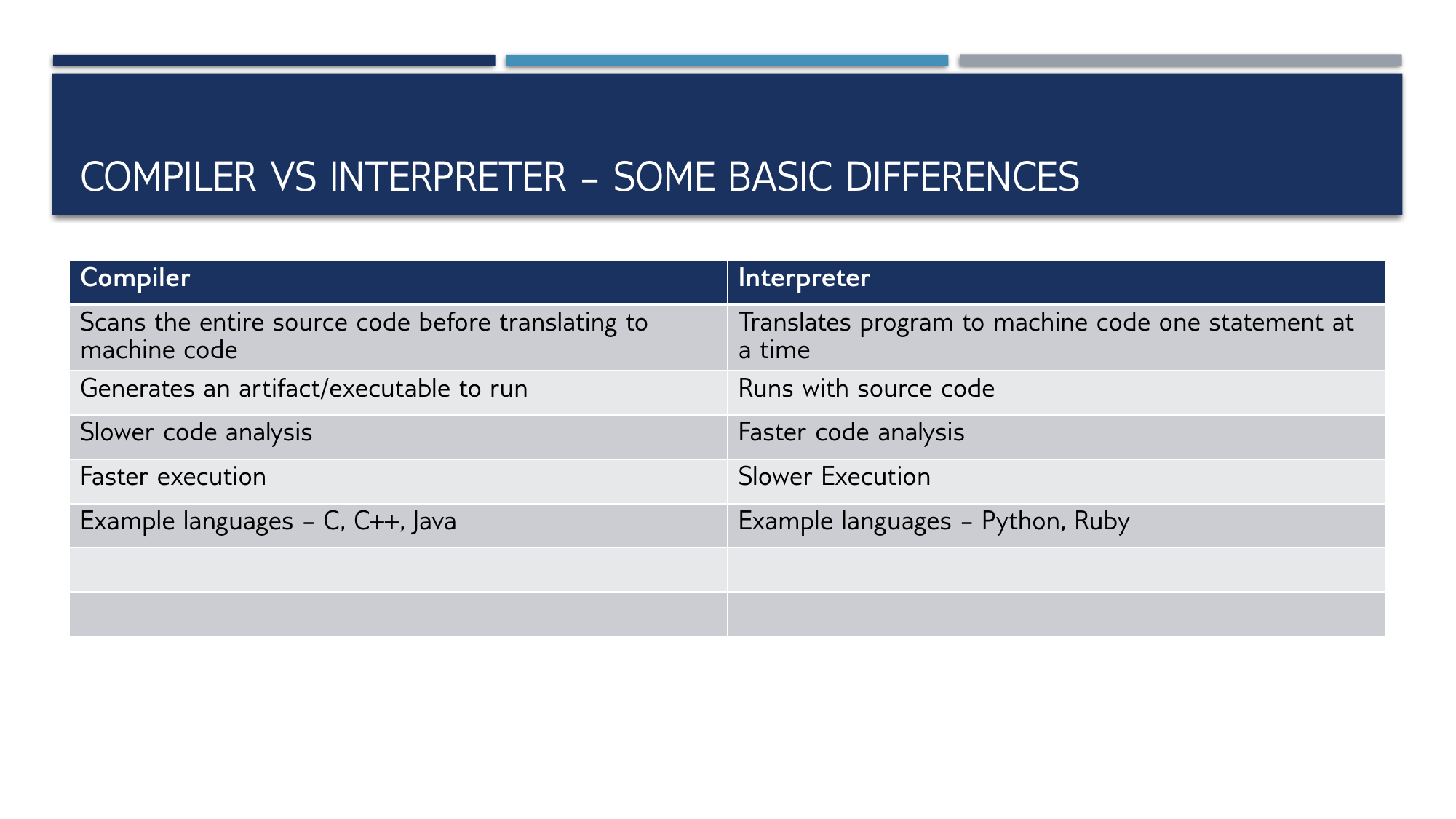

# Compiler Vs Interpreter – Some basic differences
| Compiler | Interpreter |
| --- | --- |
| Scans the entire source code before translating to machine code | Translates program to machine code one statement at a time |
| Generates an artifact/executable to run | Runs with source code |
| Slower code analysis | Faster code analysis |
| Faster execution | Slower Execution |
| Example languages – C, C++, Java | Example languages – Python, Ruby |
|  |  |
|  |  |